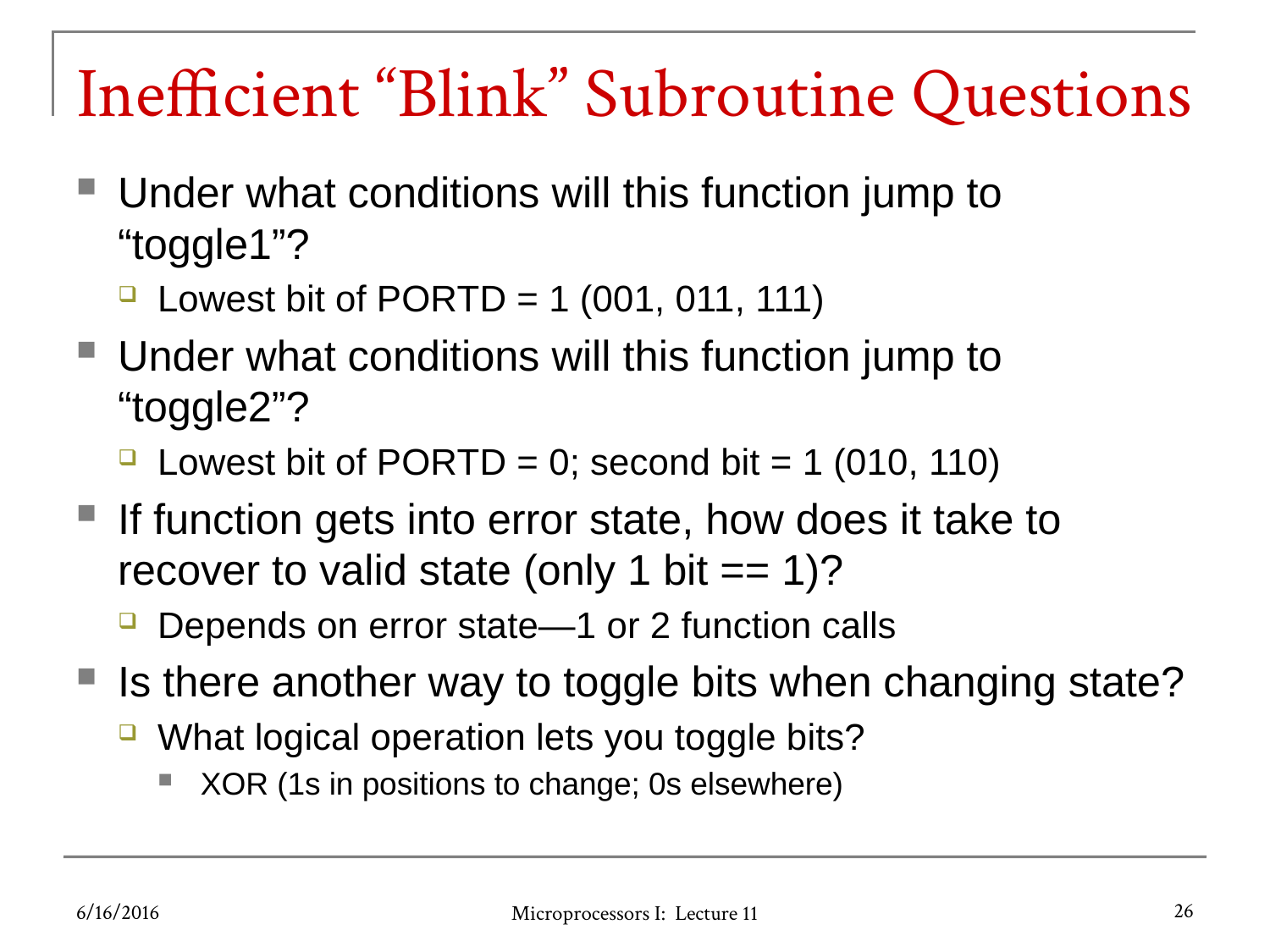

# Inefficient “Blink” Subroutine Questions
Under what conditions will this function jump to “toggle1”?
Lowest bit of PORTD = 1 (001, 011, 111)
Under what conditions will this function jump to “toggle2”?
Lowest bit of PORTD = 0; second bit = 1 (010, 110)
If function gets into error state, how does it take to recover to valid state (only 1 bit == 1)?
Depends on error state—1 or 2 function calls
Is there another way to toggle bits when changing state?
What logical operation lets you toggle bits?
XOR (1s in positions to change; 0s elsewhere)
6/16/2016
26
Microprocessors I:  Lecture 11